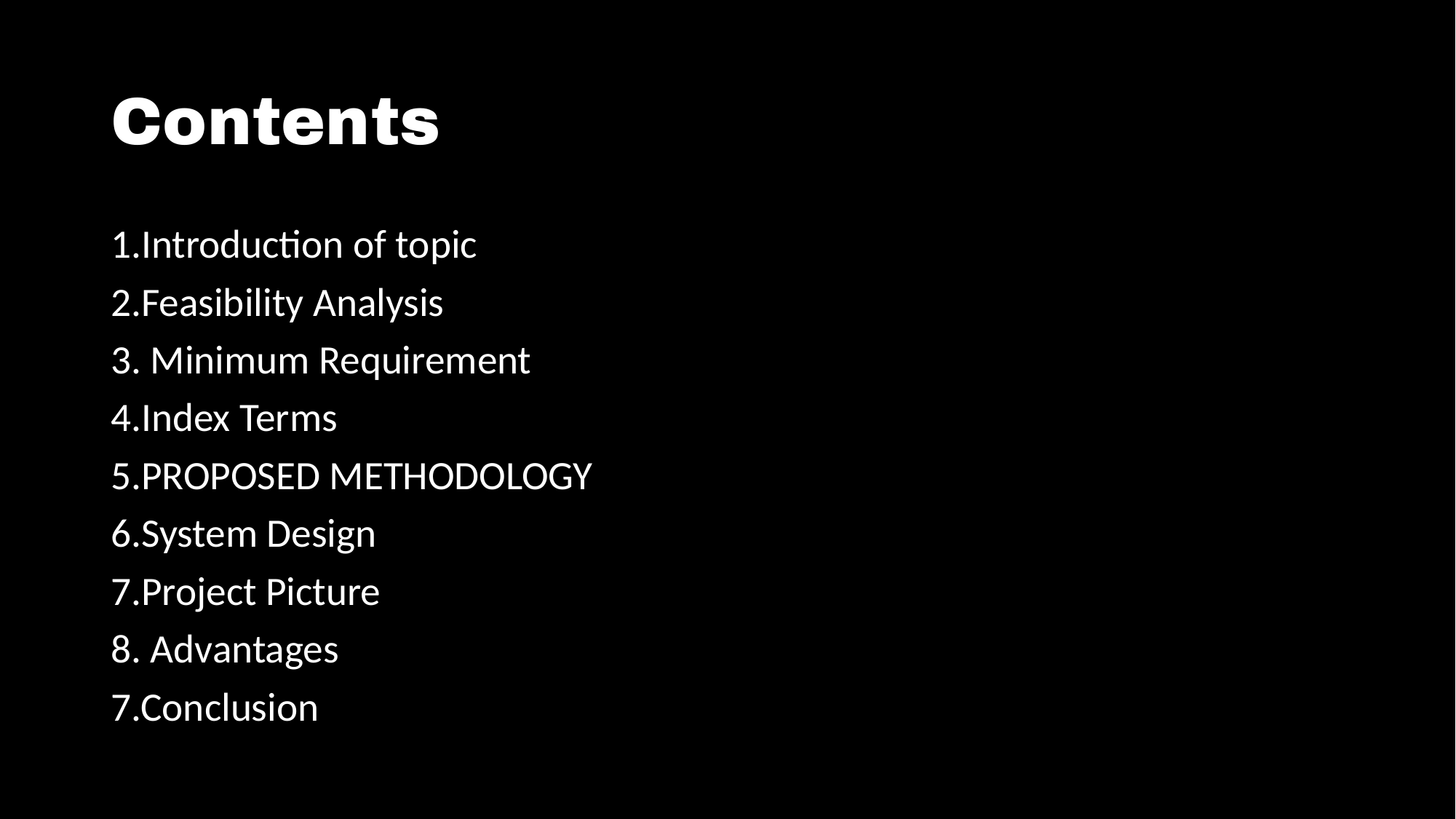

# Contents
1.Introduction of topic
2.Feasibility Analysis
3. Minimum Requirement
4.Index Terms
5.PROPOSED METHODOLOGY
6.System Design
7.Project Picture
8. Advantages
7.Conclusion